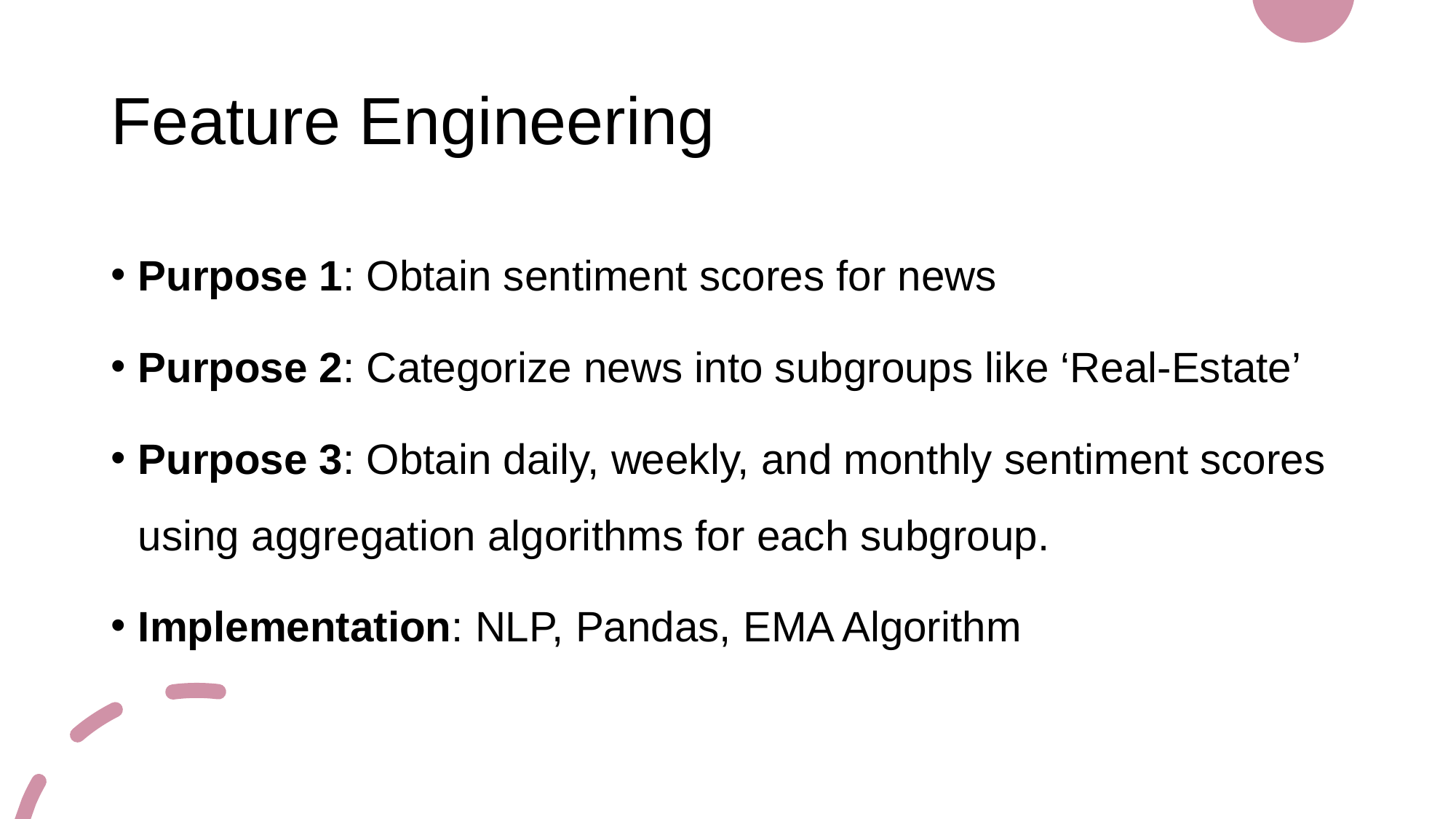

# Feature Engineering
Purpose 1: Obtain sentiment scores for news
Purpose 2: Categorize news into subgroups like ‘Real-Estate’
Purpose 3: Obtain daily, weekly, and monthly sentiment scores using aggregation algorithms for each subgroup.
Implementation: NLP, Pandas, EMA Algorithm